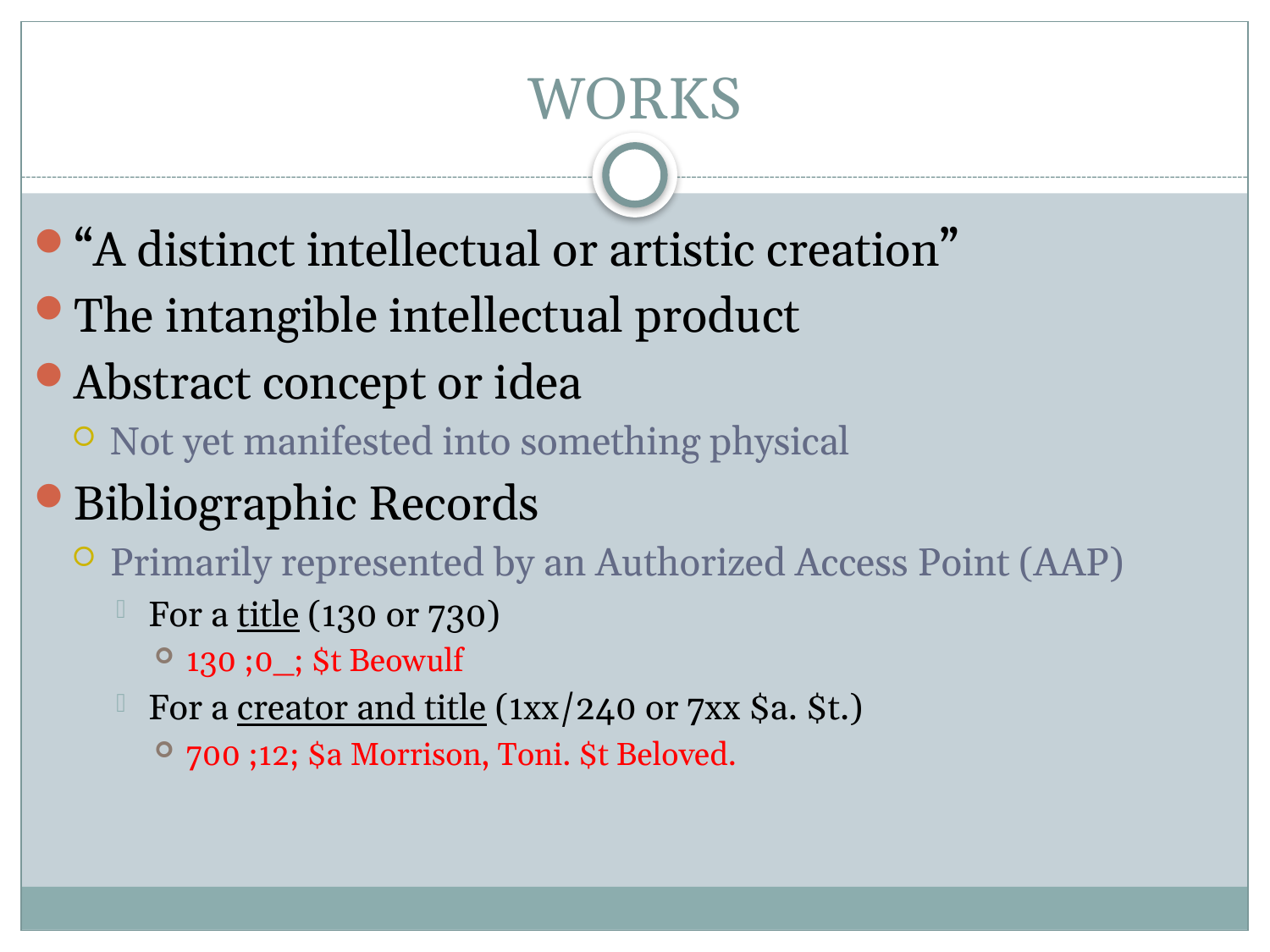

# WORKS
“A distinct intellectual or artistic creation”
The intangible intellectual product
Abstract concept or idea
Not yet manifested into something physical
Bibliographic Records
Primarily represented by an Authorized Access Point (AAP)
For a title (130 or 730)
130 ;0_; $t Beowulf
For a creator and title (1xx/240 or 7xx $a. $t.)
700 ;12; $a Morrison, Toni. $t Beloved.